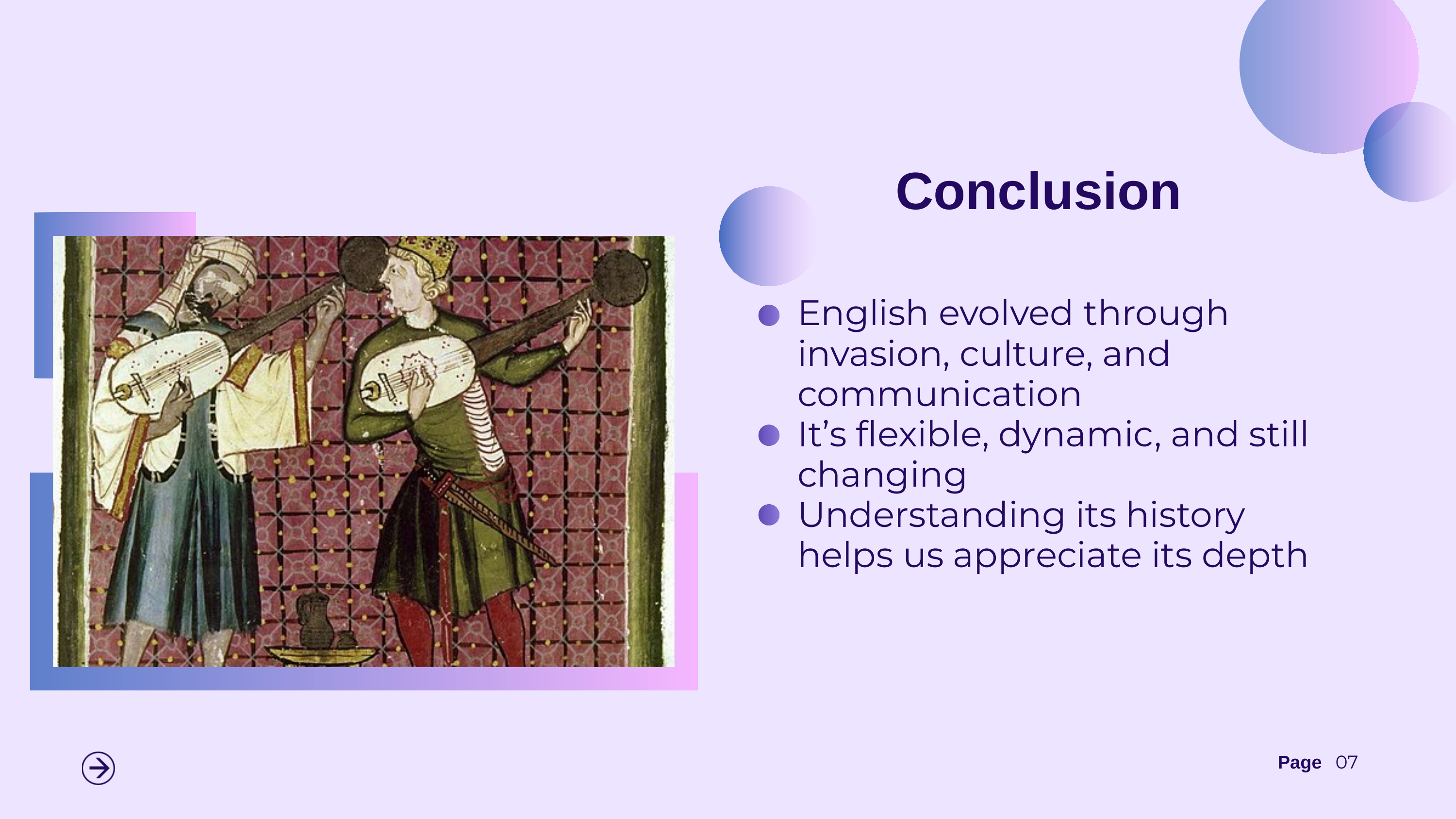

Conclusion

English evolved through invasion, culture, and communication
It’s flexible, dynamic, and still changing
Understanding its history helps us appreciate its depth

Page
07